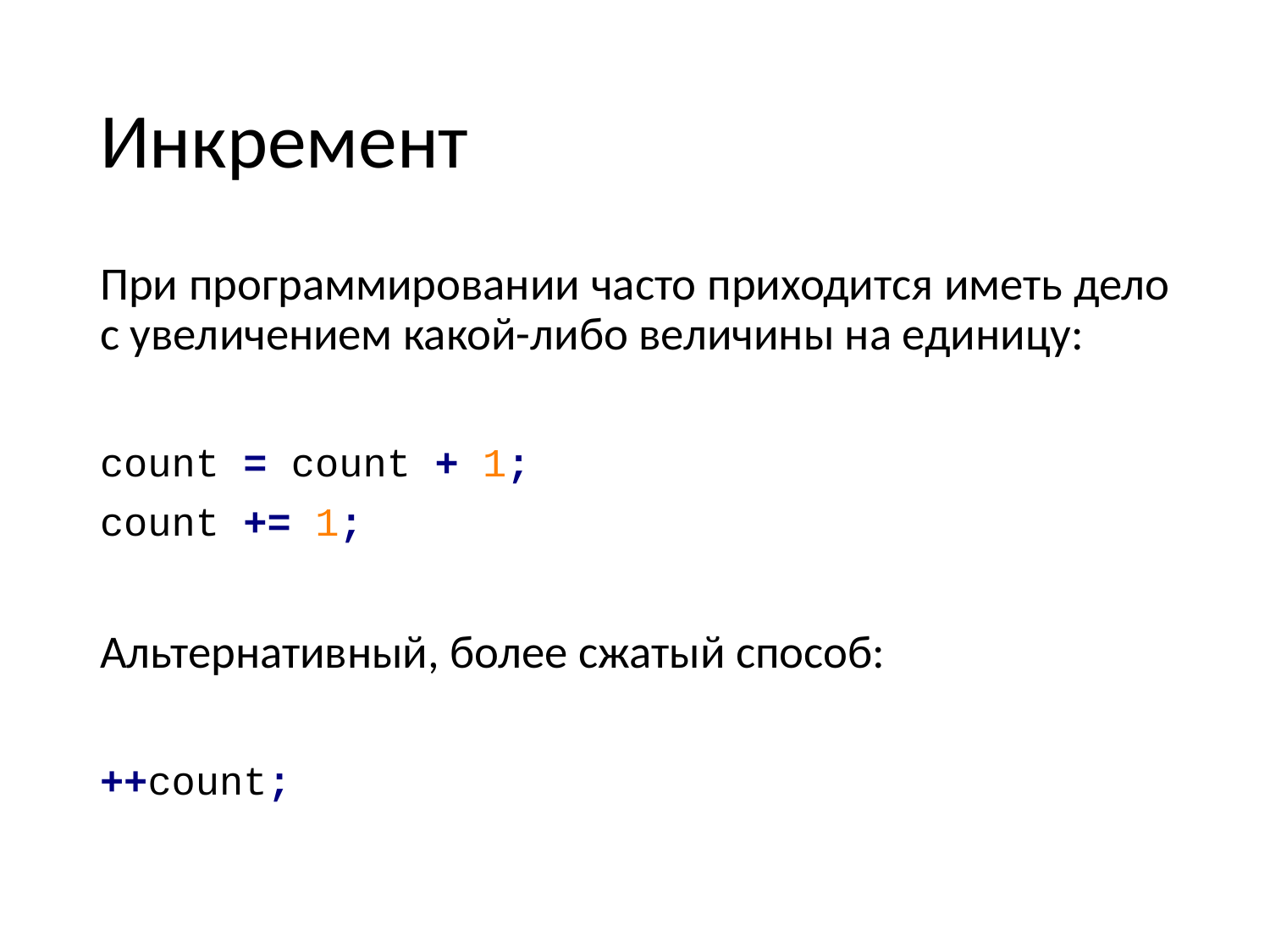

# Инкремент
При программировании часто приходится иметь дело с увеличением какой-либо величины на единицу:

count = count + 1;
count += 1;

Альтернативный, более сжатый способ:

++count;